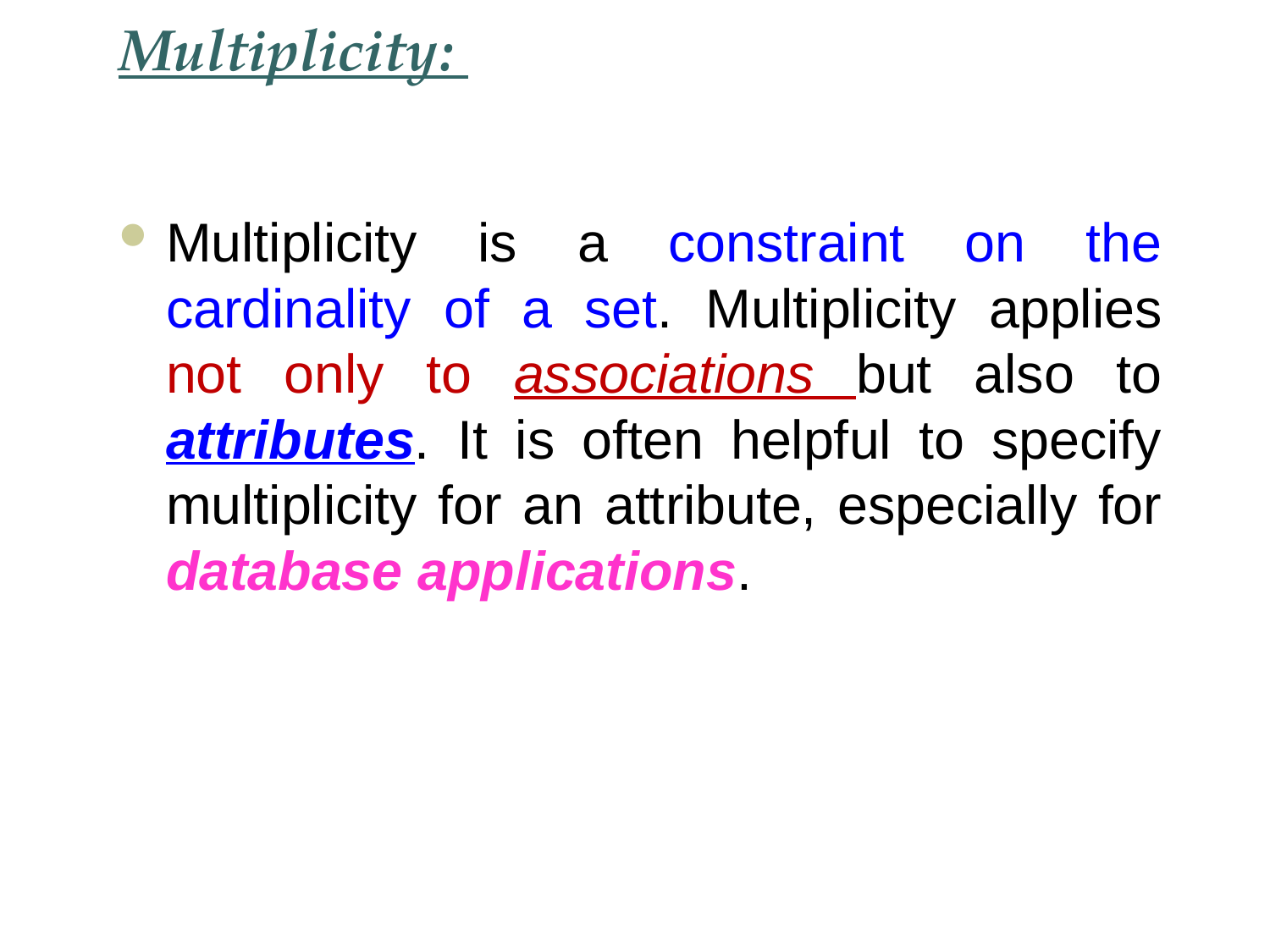

# Multiplicity:
Multiplicity is a constraint on the cardinality of a set. Multiplicity applies not only to associations but also to attributes. It is often helpful to specify multiplicity for an attribute, especially for database applications.